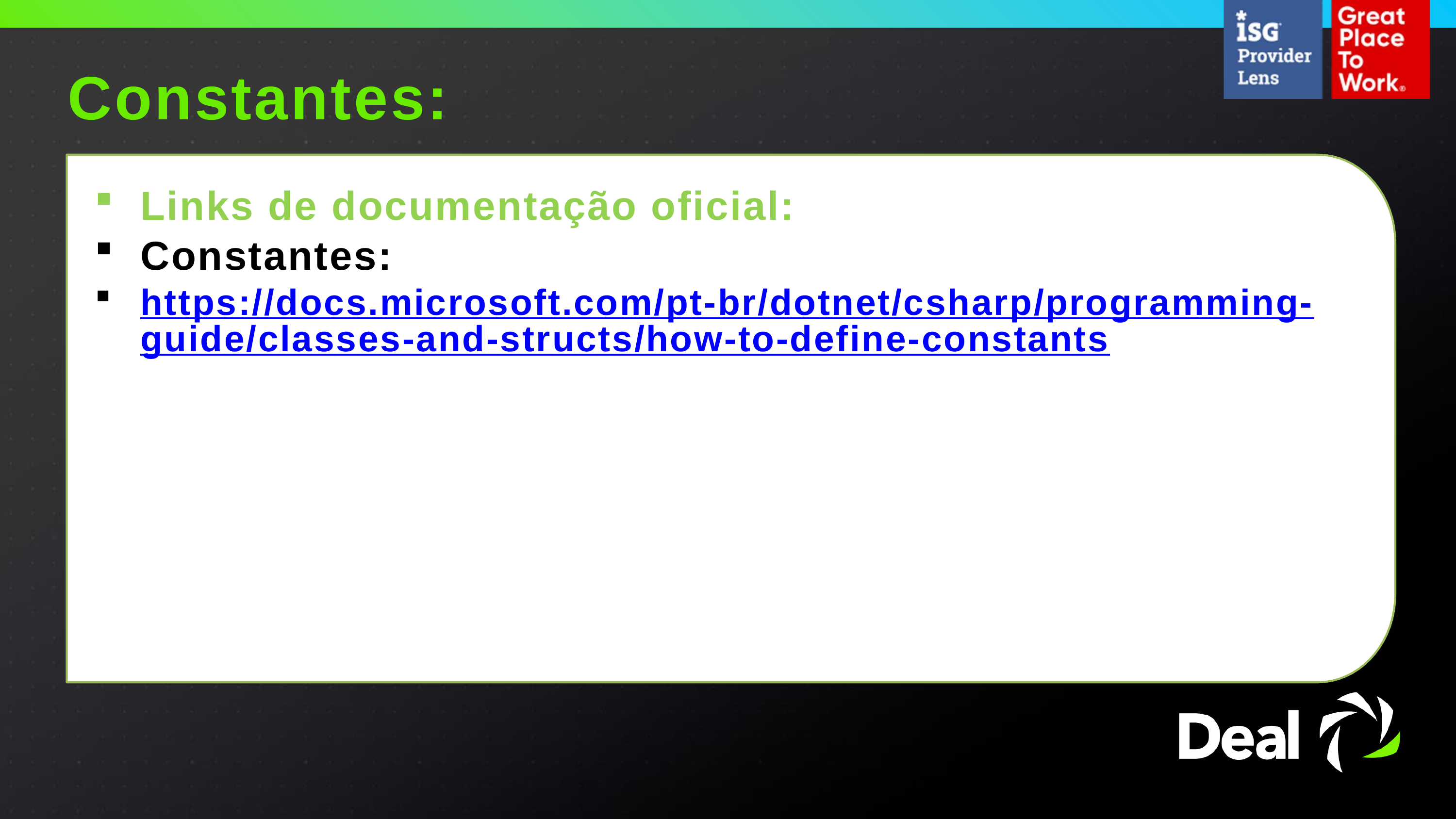

Constantes:

Links de documentação oficial:
Constantes:
https://docs.microsoft.com/pt-br/dotnet/csharp/programming-guide/classes-and-structs/how-to-define-constants